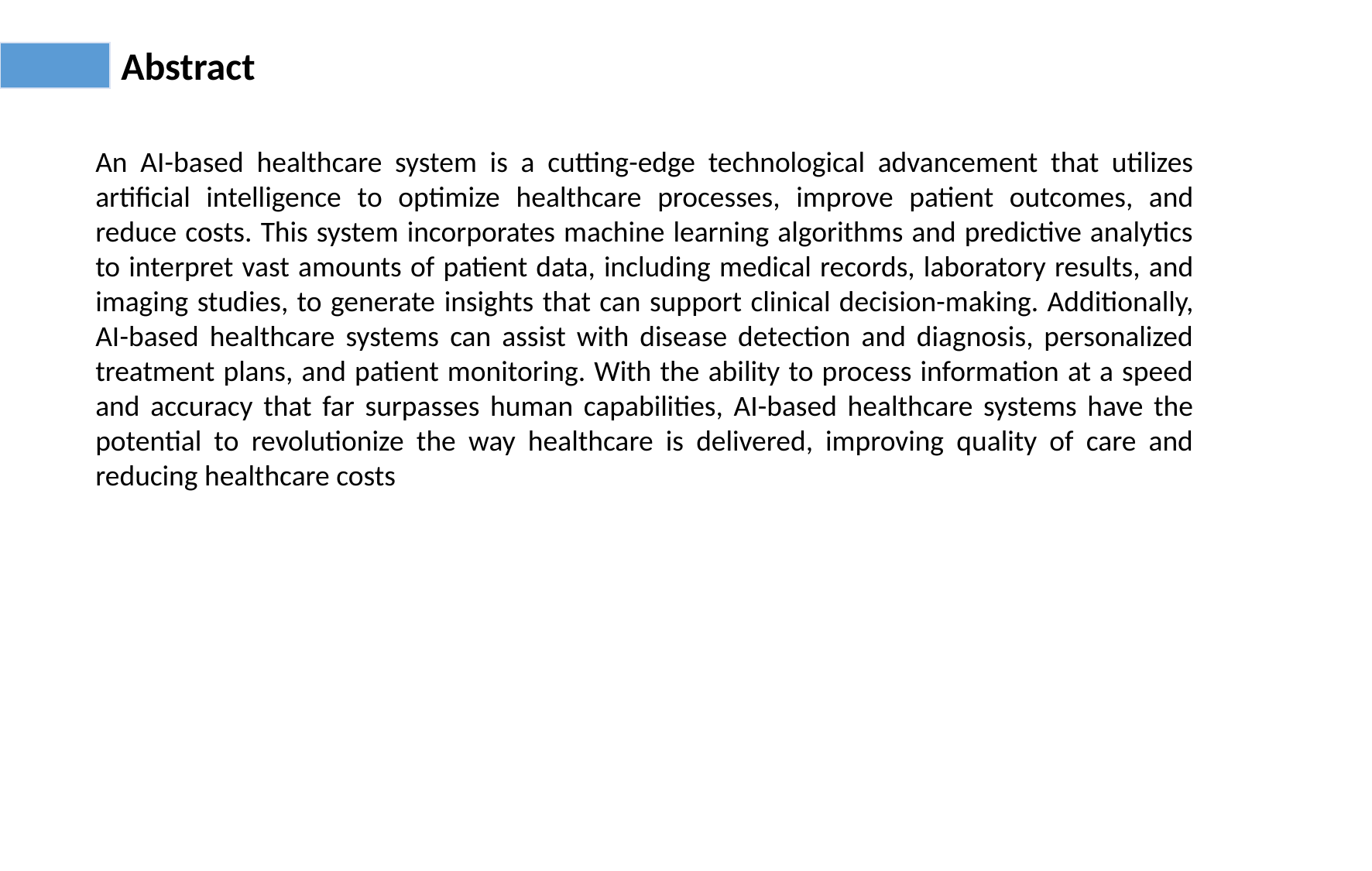

Abstract

An AI-based healthcare system is a cutting-edge technological advancement that utilizes artificial intelligence to optimize healthcare processes, improve patient outcomes, and reduce costs. This system incorporates machine learning algorithms and predictive analytics to interpret vast amounts of patient data, including medical records, laboratory results, and imaging studies, to generate insights that can support clinical decision-making. Additionally, AI-based healthcare systems can assist with disease detection and diagnosis, personalized treatment plans, and patient monitoring. With the ability to process information at a speed and accuracy that far surpasses human capabilities, AI-based healthcare systems have the potential to revolutionize the way healthcare is delivered, improving quality of care and reducing healthcare costs